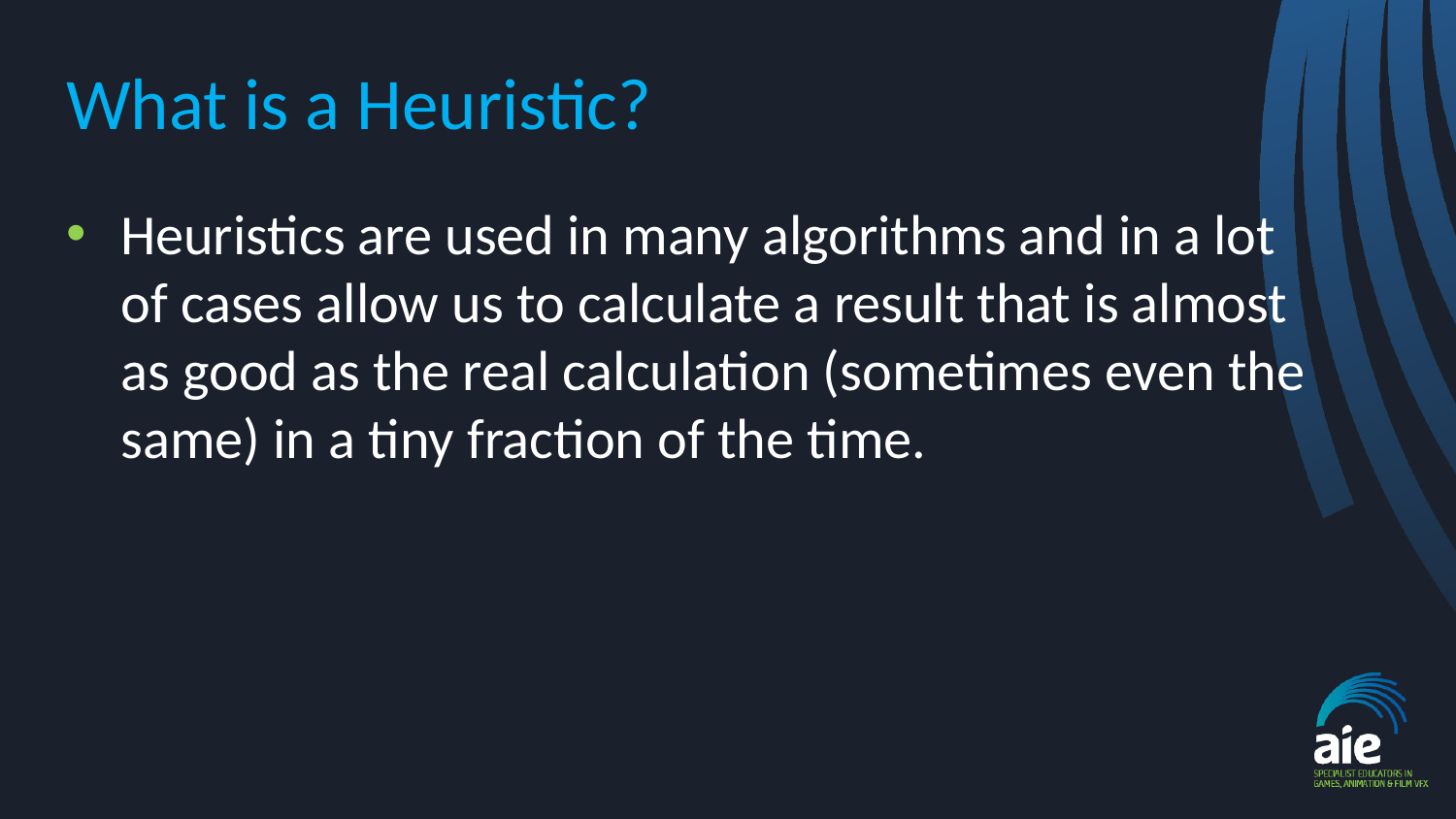

# What is a Heuristic?
Heuristics are used in many algorithms and in a lot of cases allow us to calculate a result that is almost as good as the real calculation (sometimes even the same) in a tiny fraction of the time.